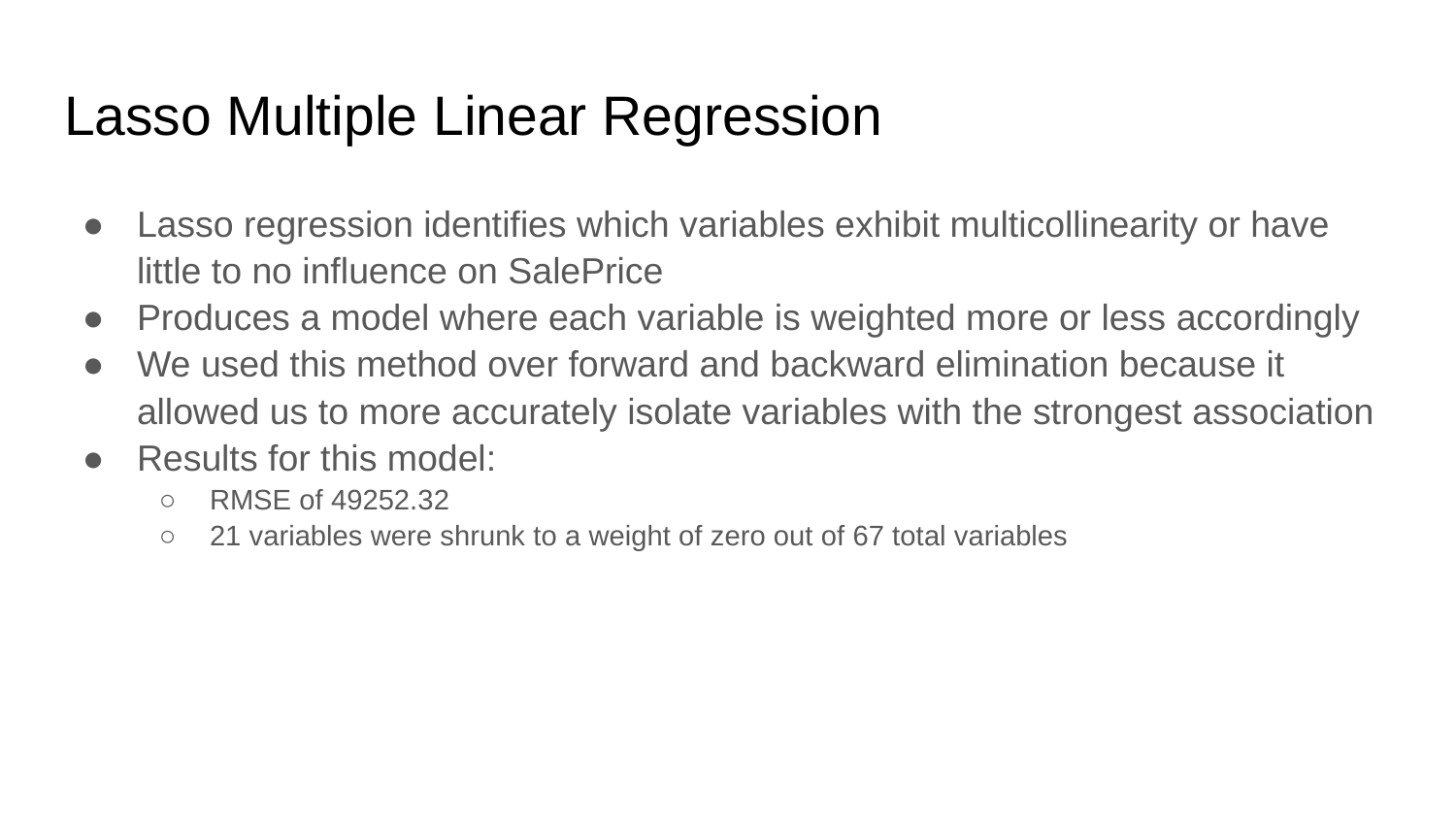

# Lasso Multiple Linear Regression
Lasso regression identifies which variables exhibit multicollinearity or have little to no influence on SalePrice
Produces a model where each variable is weighted more or less accordingly
We used this method over forward and backward elimination because it allowed us to more accurately isolate variables with the strongest association
Results for this model:
RMSE of 49252.32
21 variables were shrunk to a weight of zero out of 67 total variables